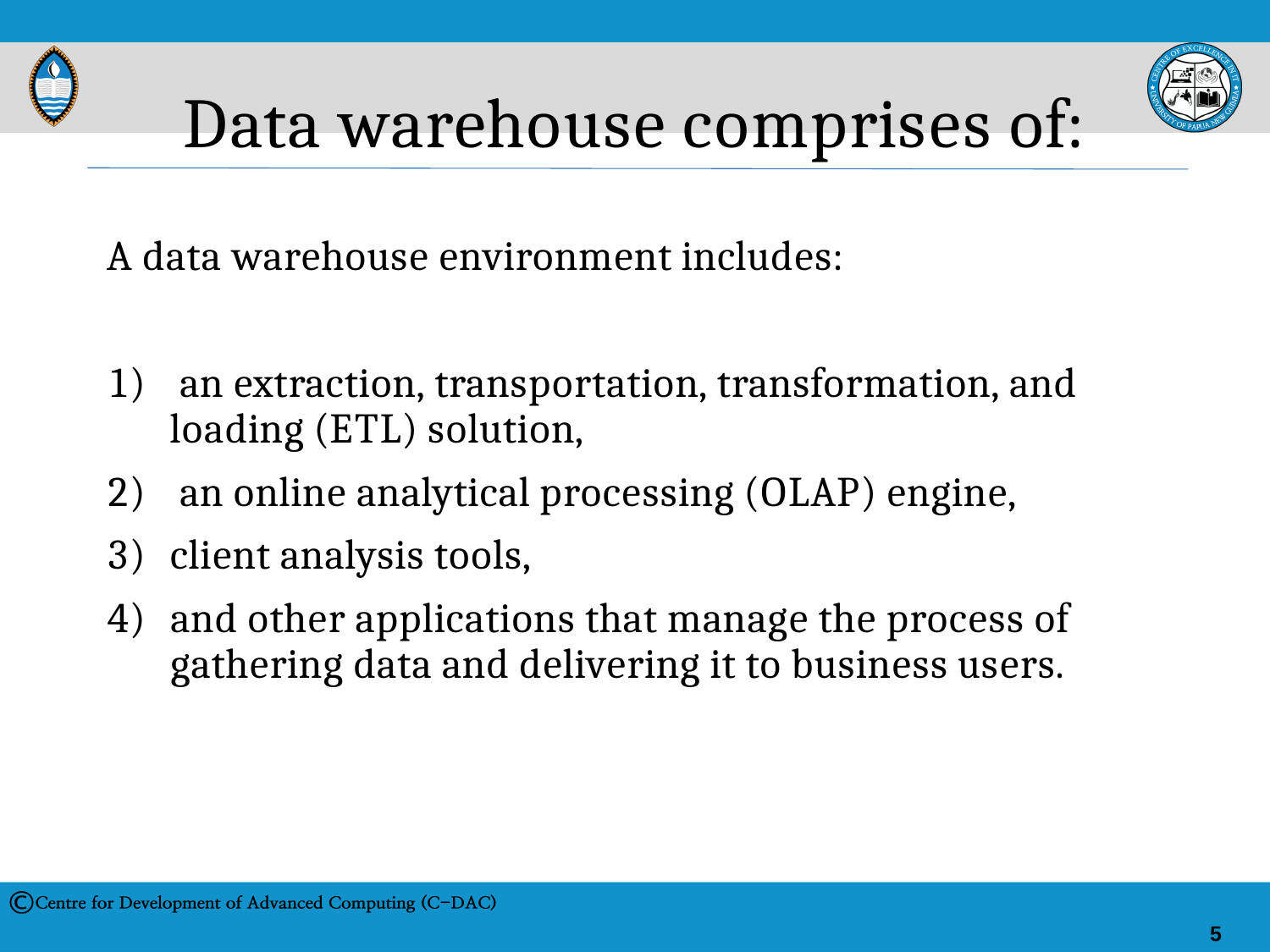

# Data warehouse comprises of:
A data warehouse environment includes:

 an extraction, transportation, transformation, and loading (ETL) solution,
 an online analytical processing (OLAP) engine,
client analysis tools,
and other applications that manage the process of gathering data and delivering it to business users.

5